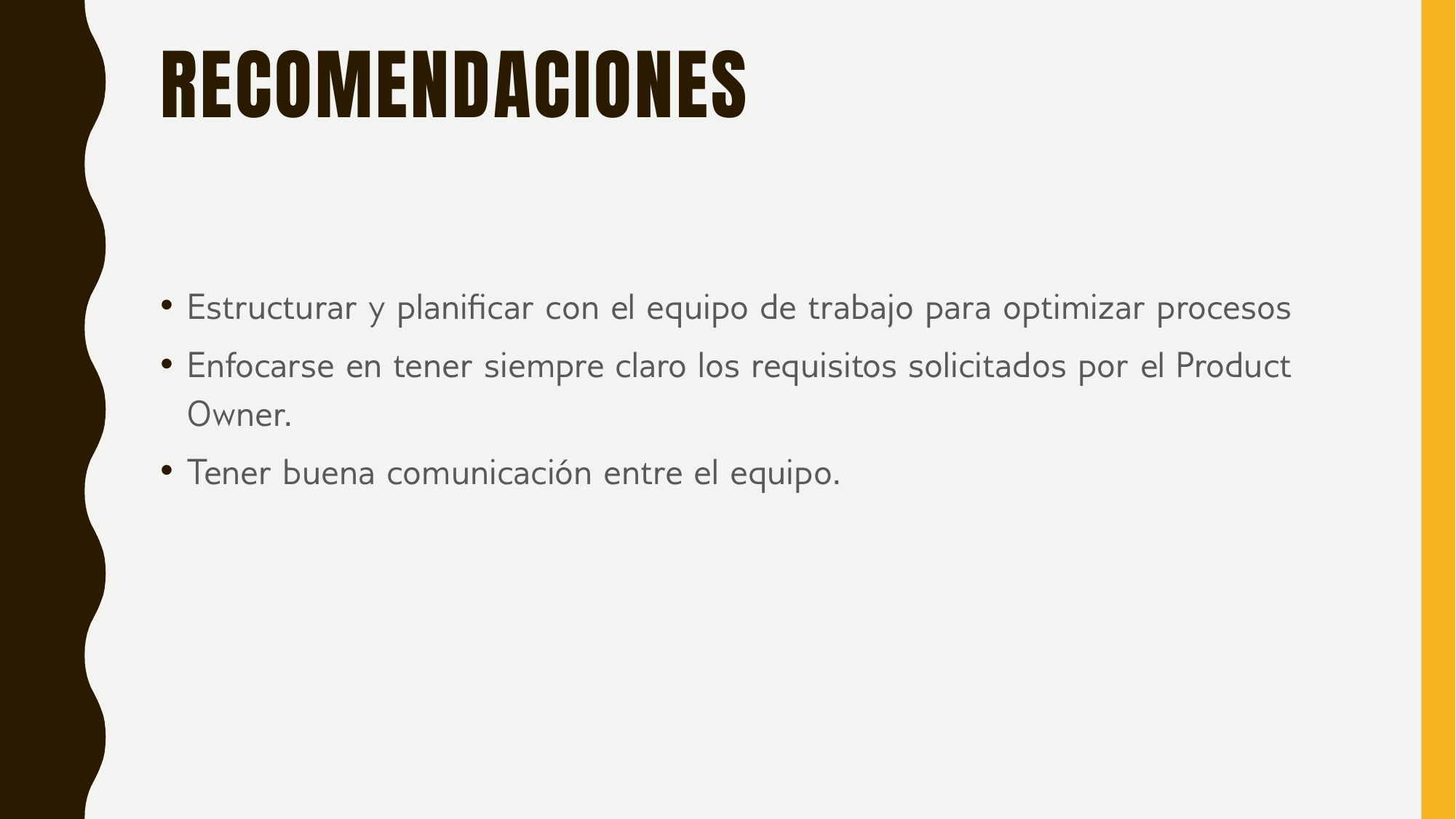

# recomendaciones
Estructurar y planificar con el equipo de trabajo para optimizar procesos
Enfocarse en tener siempre claro los requisitos solicitados por el Product Owner.
Tener buena comunicación entre el equipo.